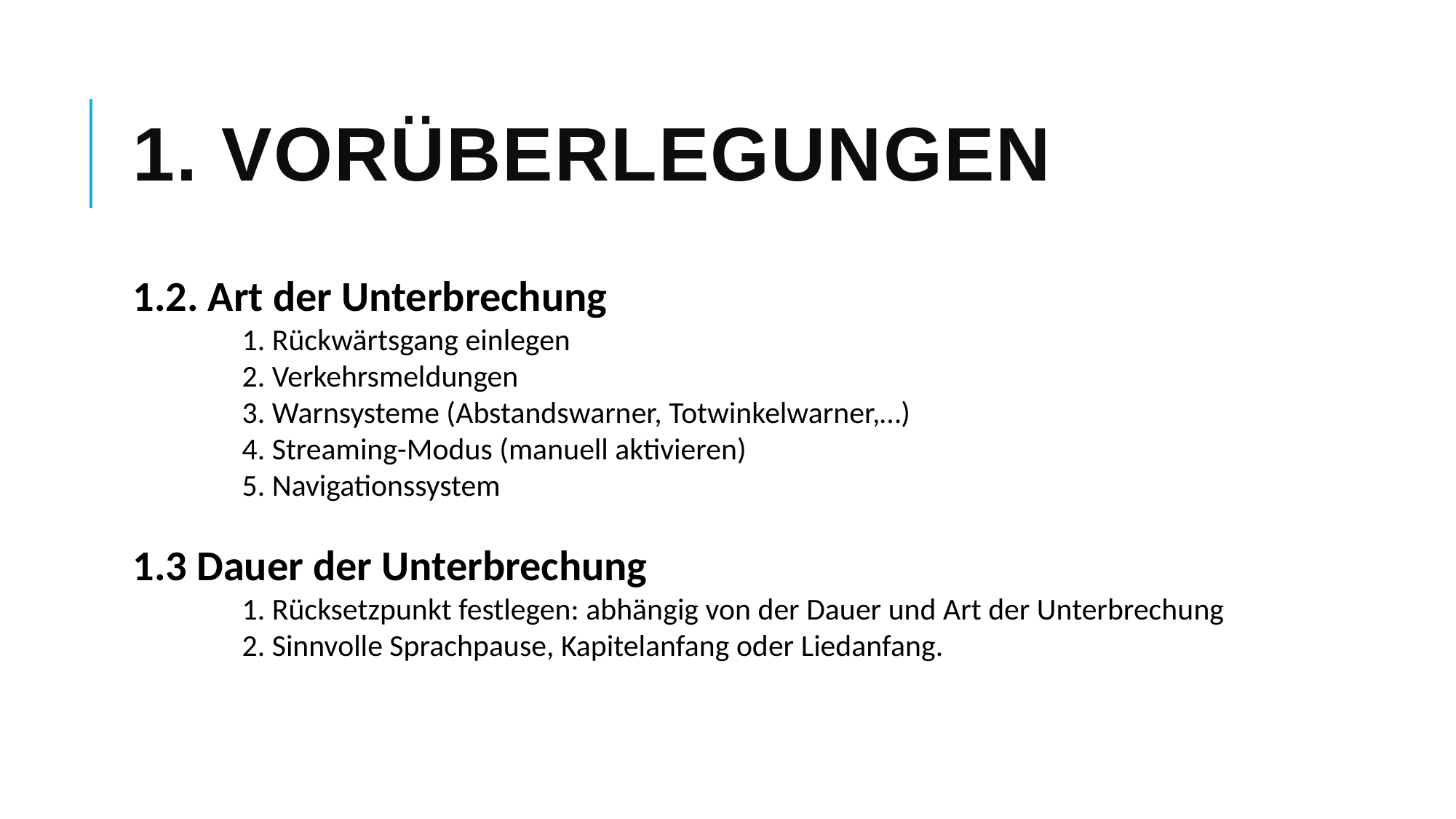

# 1. Vorüberlegungen
1.2. Art der Unterbrechung
	1. Rückwärtsgang einlegen
	2. Verkehrsmeldungen
	3. Warnsysteme (Abstandswarner, Totwinkelwarner,…)
	4. Streaming-Modus (manuell aktivieren)
	5. Navigationssystem
1.3 Dauer der Unterbrechung
	1. Rücksetzpunkt festlegen: abhängig von der Dauer und Art der Unterbrechung
	2. Sinnvolle Sprachpause, Kapitelanfang oder Liedanfang.